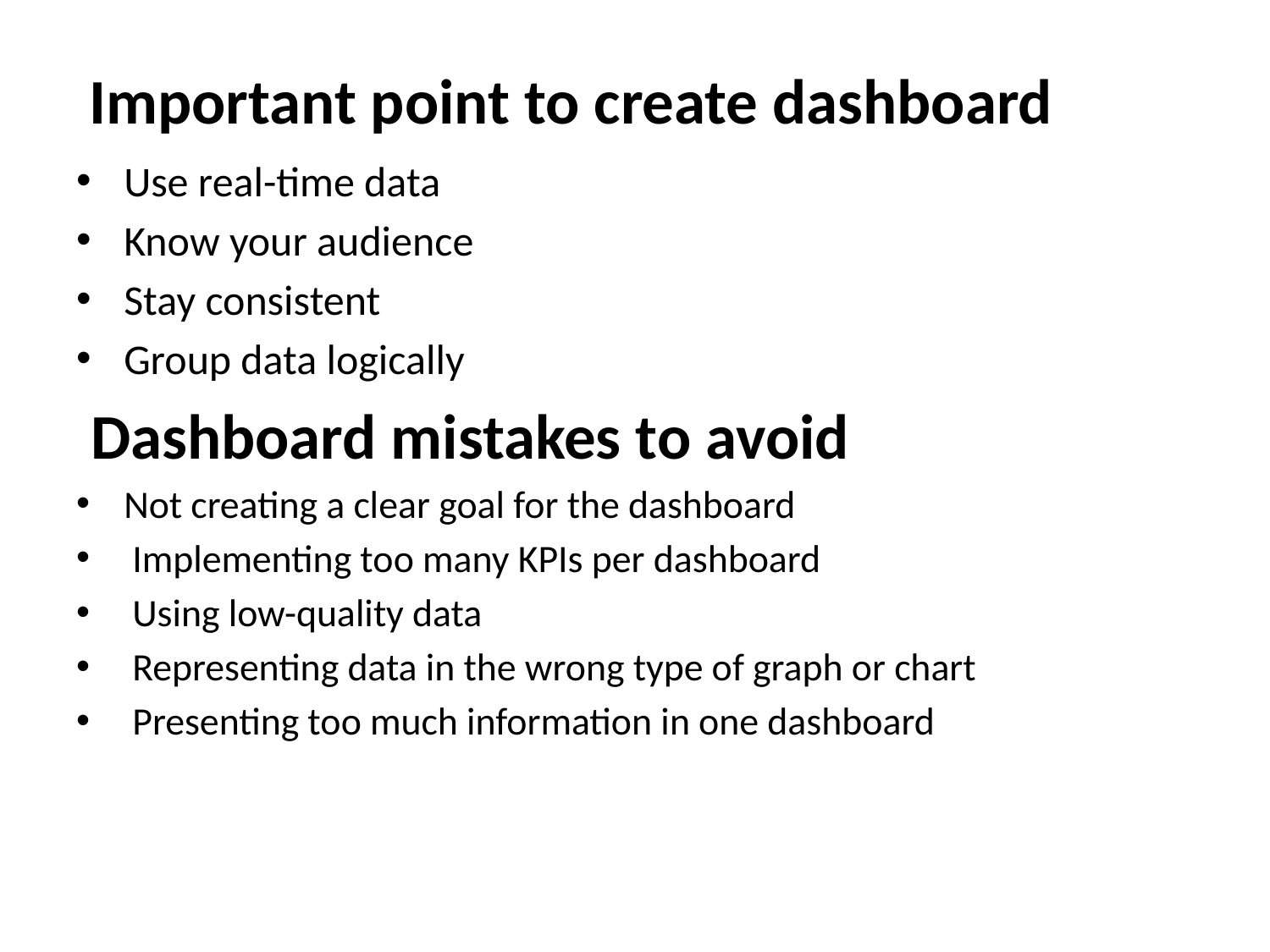

# Important point to create dashboard
Use real-time data
Know your audience
Stay consistent
Group data logically
 Dashboard mistakes to avoid
Not creating a clear goal for the dashboard
 Implementing too many KPIs per dashboard
 Using low-quality data
 Representing data in the wrong type of graph or chart
 Presenting too much information in one dashboard